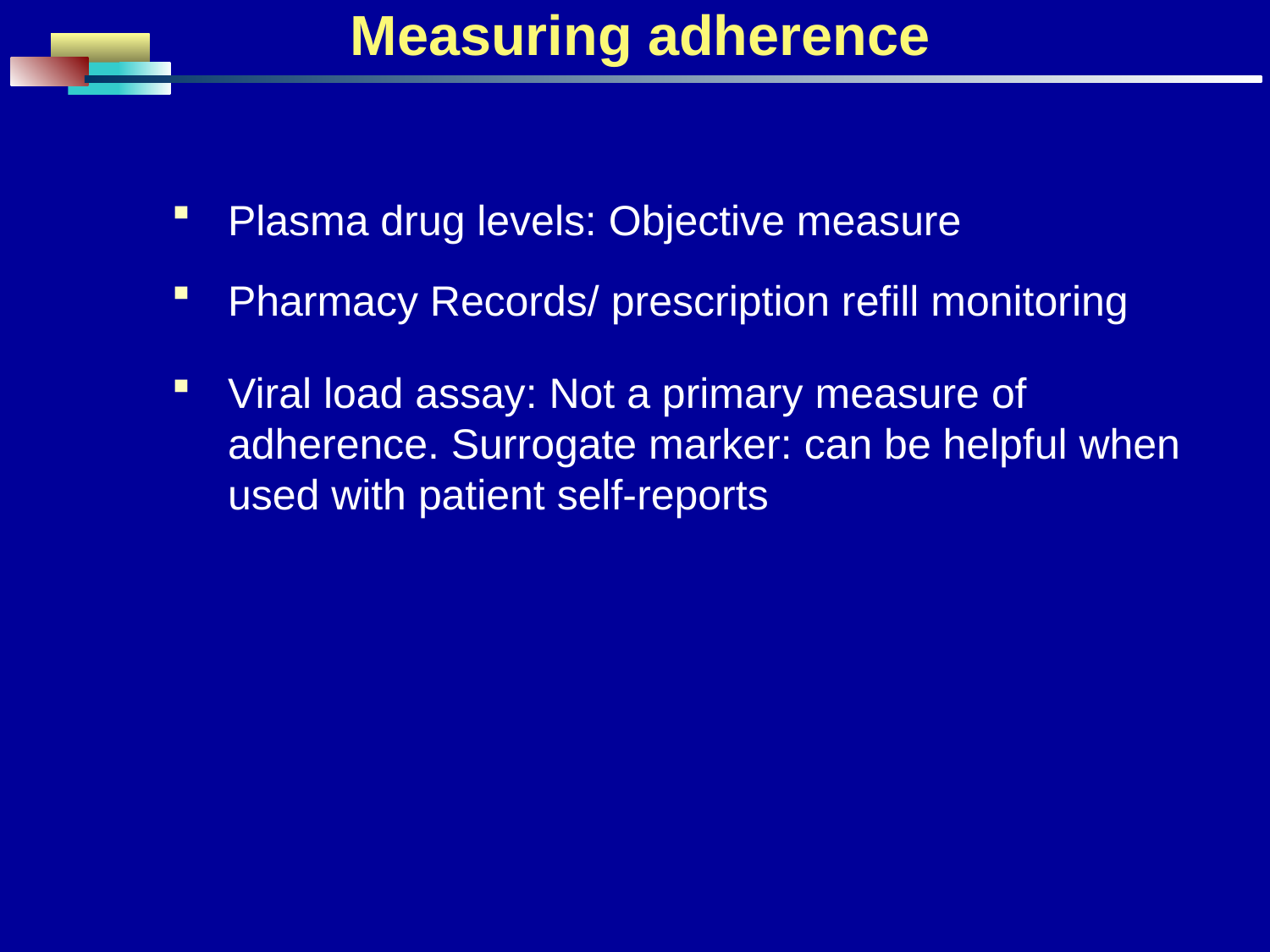

# Measuring adherence

Plasma drug levels: Objective measure
Pharmacy Records/ prescription refill monitoring
Viral load assay: Not a primary measure of adherence. Surrogate marker: can be helpful when used with patient self-reports